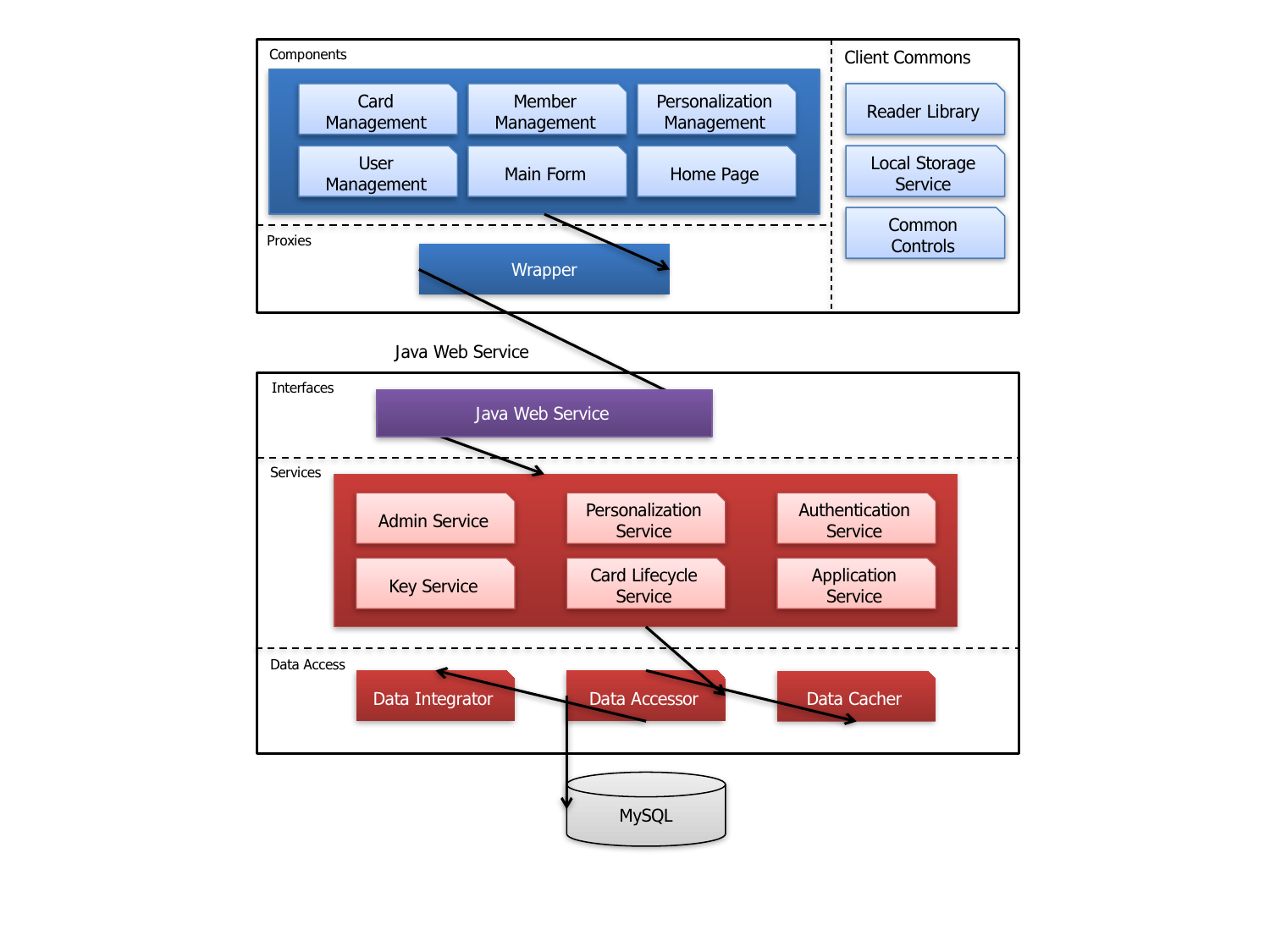

Client Commons
Components

Card Management
Member Management
Personalization Management
Reader Library
User Management
Main Form
Home Page
Local Storage Service
Common Controls
Proxies
Wrapper
Java Web Service

Interfaces
Java Web Service
Services

Admin Service
Personalization Service
Authentication Service
Key Service
Card Lifecycle Service
Application Service
Data Access
Data Integrator
Data Accessor
Data Cacher

MySQL